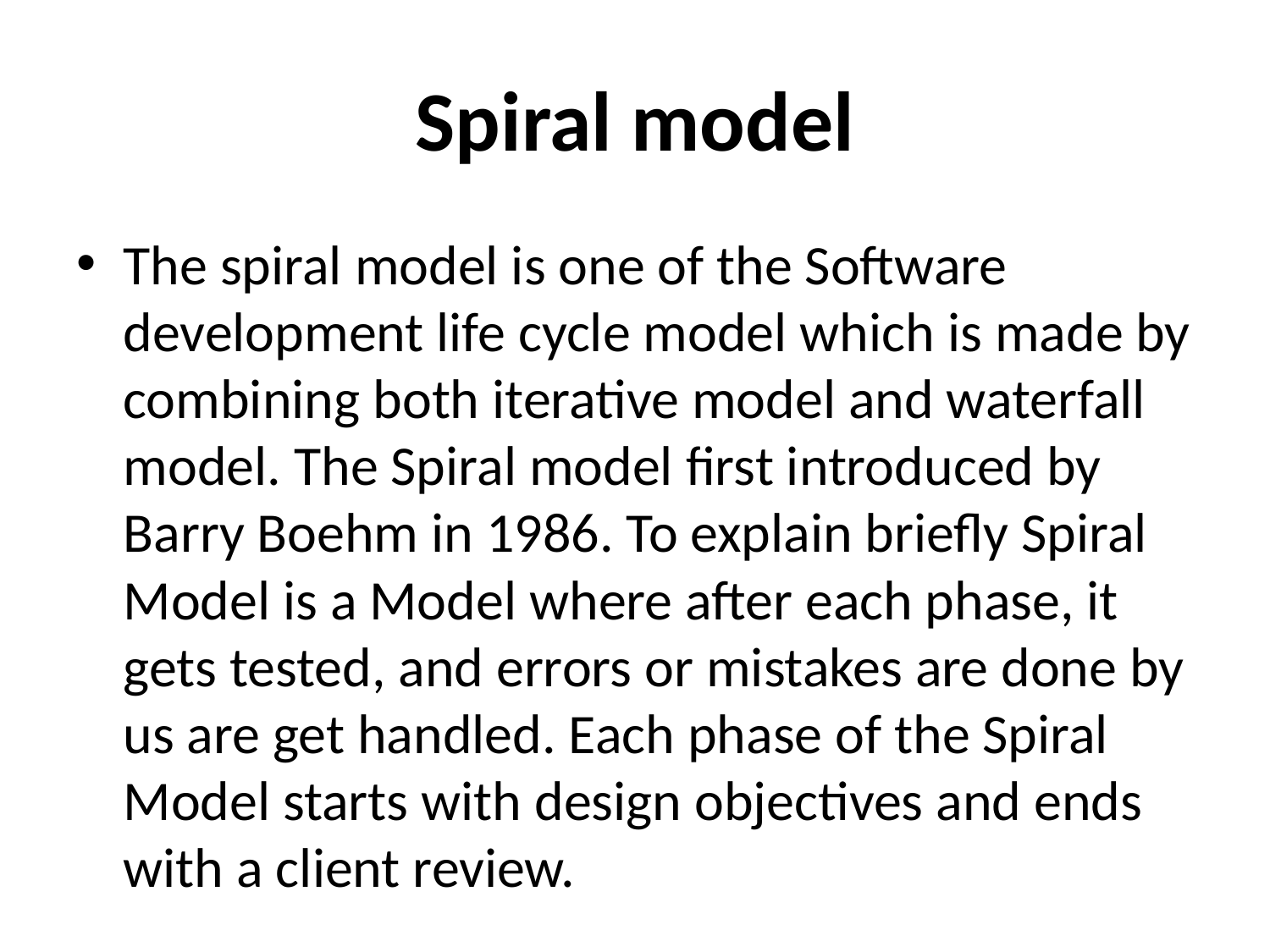

# Spiral model
The spiral model is one of the Software development life cycle model which is made by combining both iterative model and waterfall model. The Spiral model first introduced by Barry Boehm in 1986. To explain briefly Spiral Model is a Model where after each phase, it gets tested, and errors or mistakes are done by us are get handled. Each phase of the Spiral Model starts with design objectives and ends with a client review.